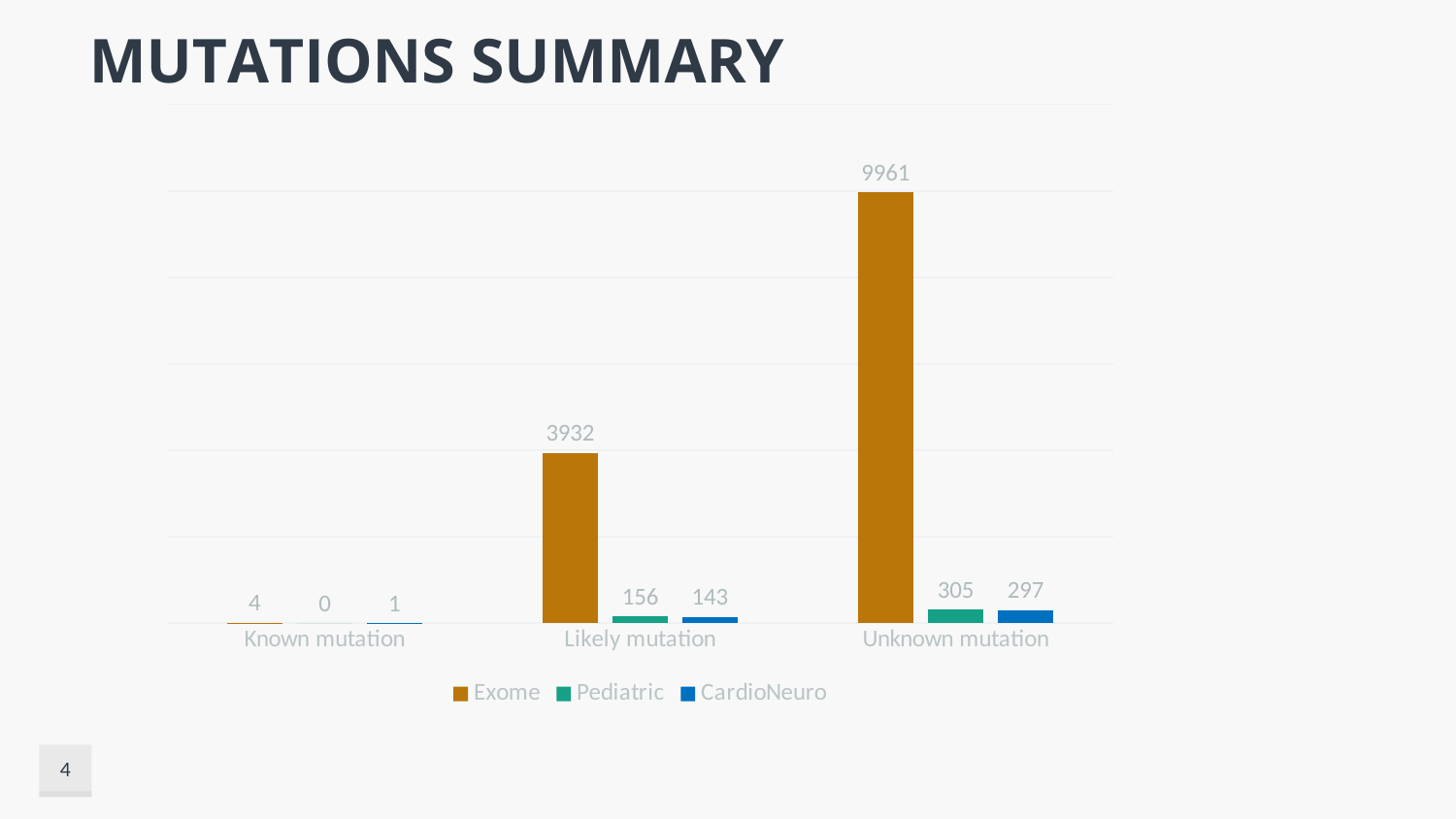

# Mutations summary

### Chart

| Category | Exome | Pediatric | CardioNeuro |
|---|---|---|---|
| Known mutation | 4.0 | 0.0 | 1.0 |
| Likely mutation | 3932.0 | 156.0 | 143.0 |
| Unknown mutation | 9961.0 | 305.0 | 297.0 |
4